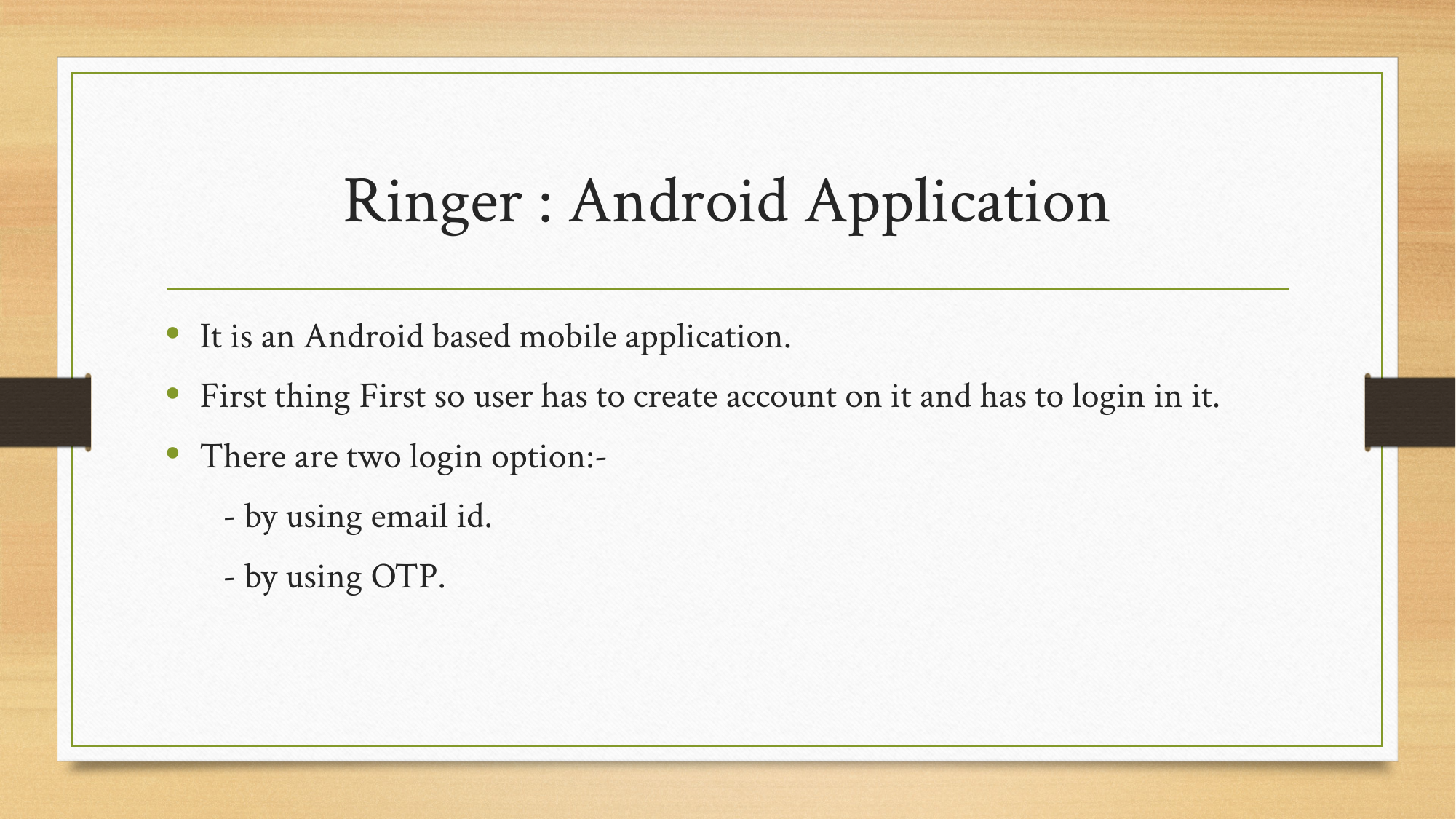

# Ringer : Android Application
It is an Android based mobile application.
First thing First so user has to create account on it and has to login in it.
There are two login option:-
       - by using email id.
       - by using OTP.